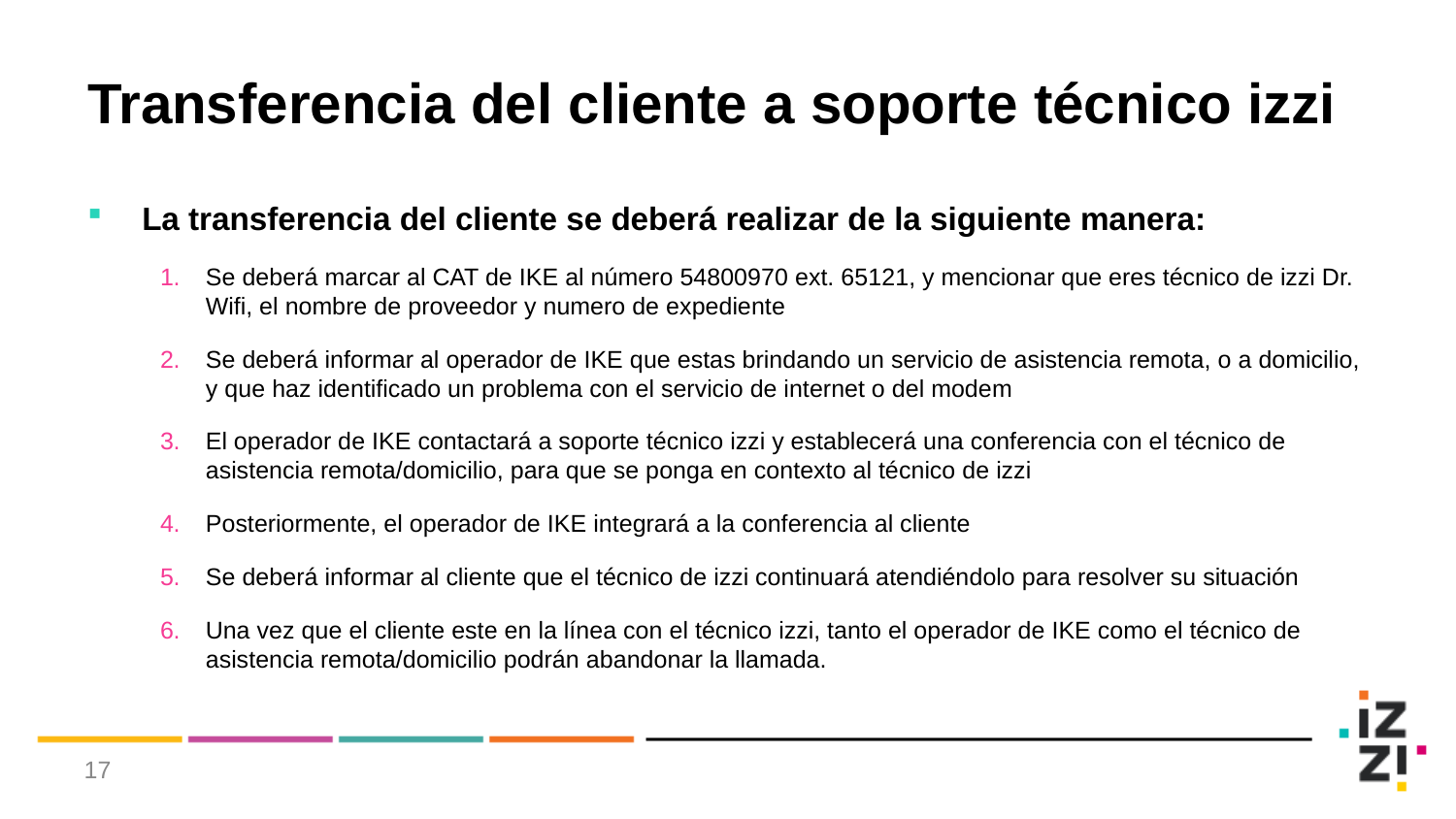

# Transferencia del cliente a soporte técnico izzi
La transferencia del cliente se deberá realizar de la siguiente manera:
Se deberá marcar al CAT de IKE al número 54800970 ext. 65121, y mencionar que eres técnico de izzi Dr. Wifi, el nombre de proveedor y numero de expediente
Se deberá informar al operador de IKE que estas brindando un servicio de asistencia remota, o a domicilio, y que haz identificado un problema con el servicio de internet o del modem
El operador de IKE contactará a soporte técnico izzi y establecerá una conferencia con el técnico de asistencia remota/domicilio, para que se ponga en contexto al técnico de izzi
Posteriormente, el operador de IKE integrará a la conferencia al cliente
Se deberá informar al cliente que el técnico de izzi continuará atendiéndolo para resolver su situación
Una vez que el cliente este en la línea con el técnico izzi, tanto el operador de IKE como el técnico de asistencia remota/domicilio podrán abandonar la llamada.
17